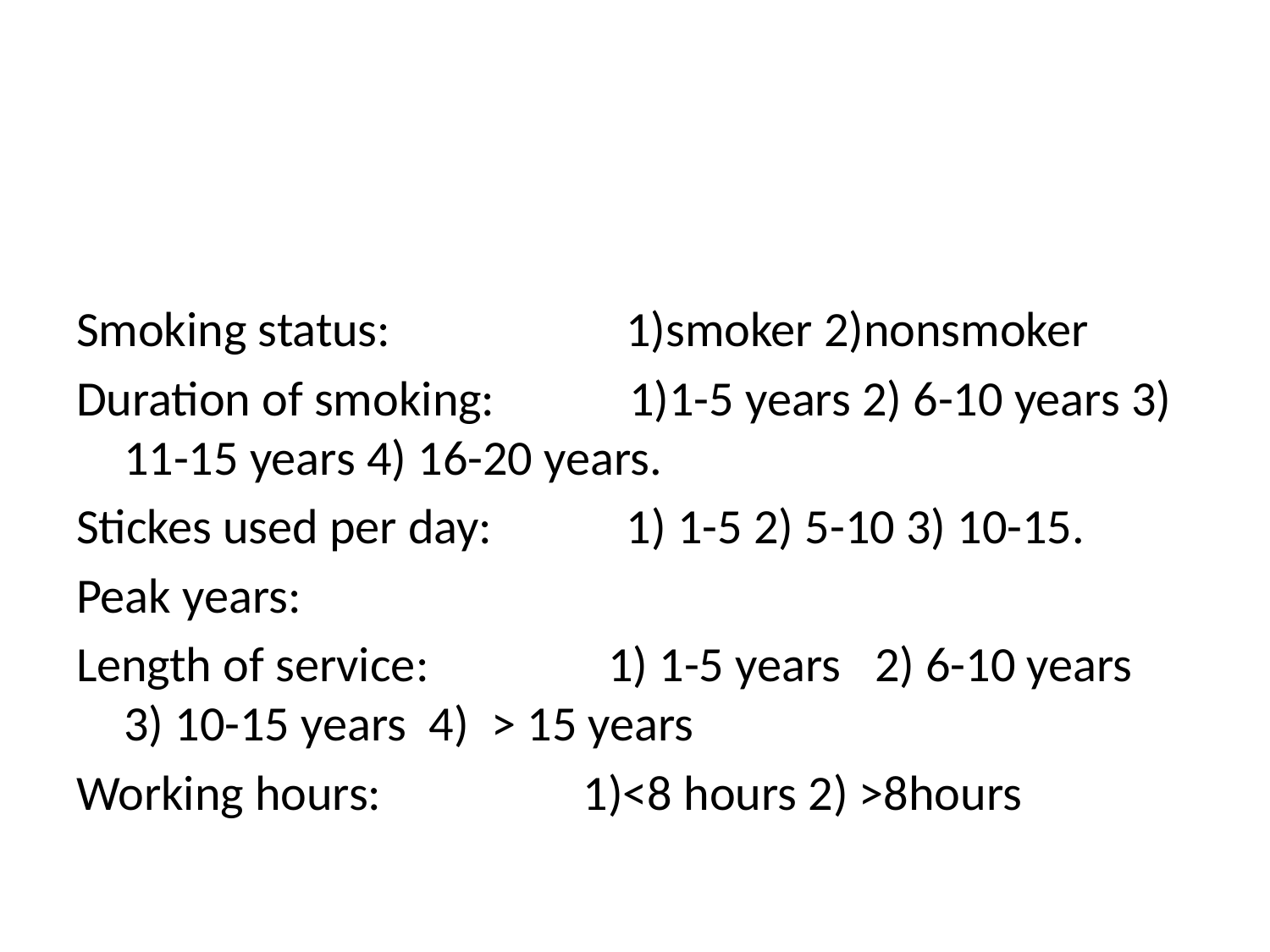

#

Smoking status:                     1)smoker 2)nonsmoker
Duration of smoking:            1)1-5 years 2) 6-10 years 3) 11-15 years 4) 16-20 years.
Stickes used per day:            1) 1-5 2) 5-10 3) 10-15.
Peak years:
Length of service:                1) 1-5 years   2) 6-10 years  3) 10-15 years  4)  > 15 years
Working hours:                  1)<8 hours 2) >8hours